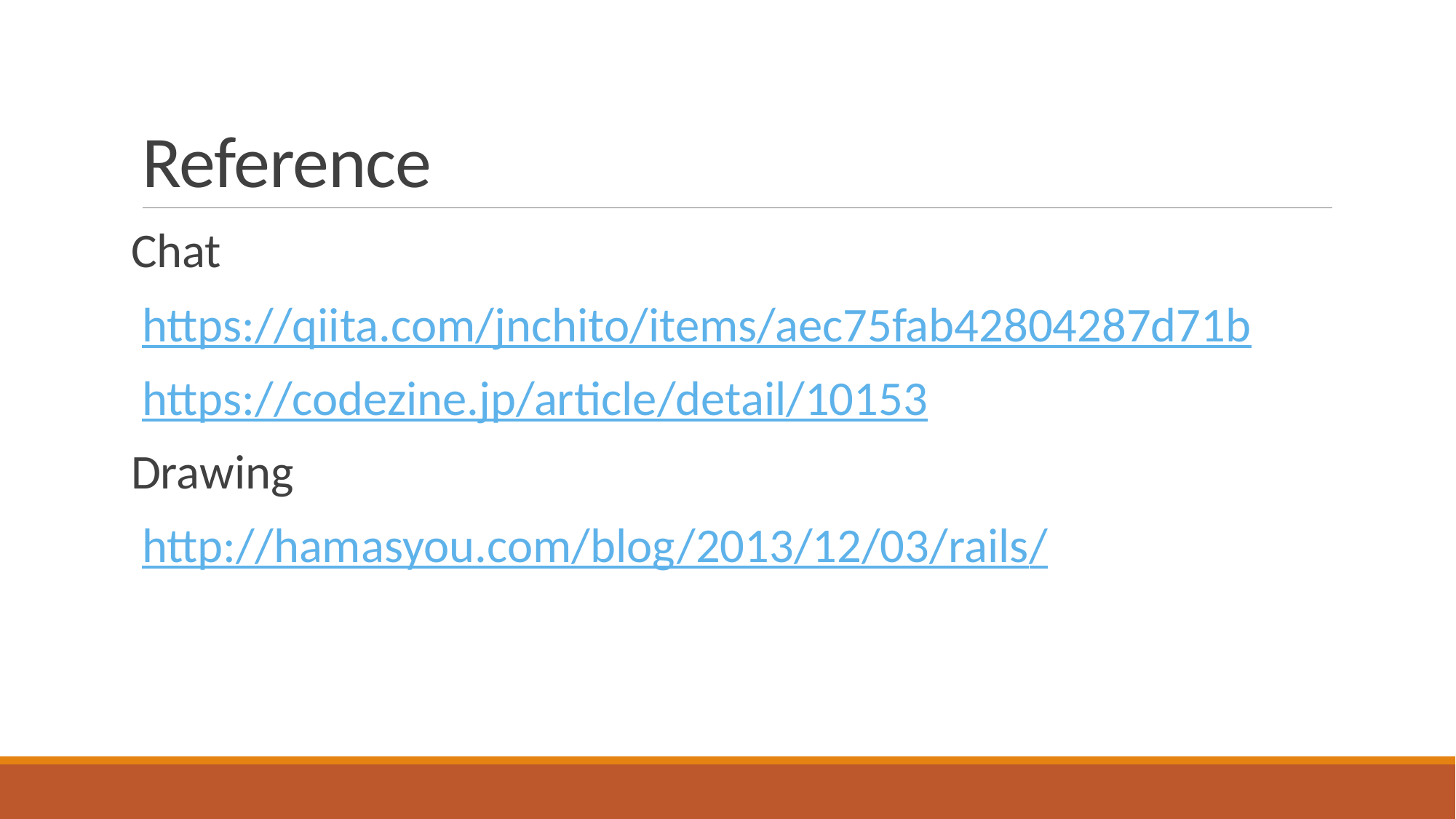

# Reference
Chat
 https://qiita.com/jnchito/items/aec75fab42804287d71b
 https://codezine.jp/article/detail/10153
Drawing
 http://hamasyou.com/blog/2013/12/03/rails/